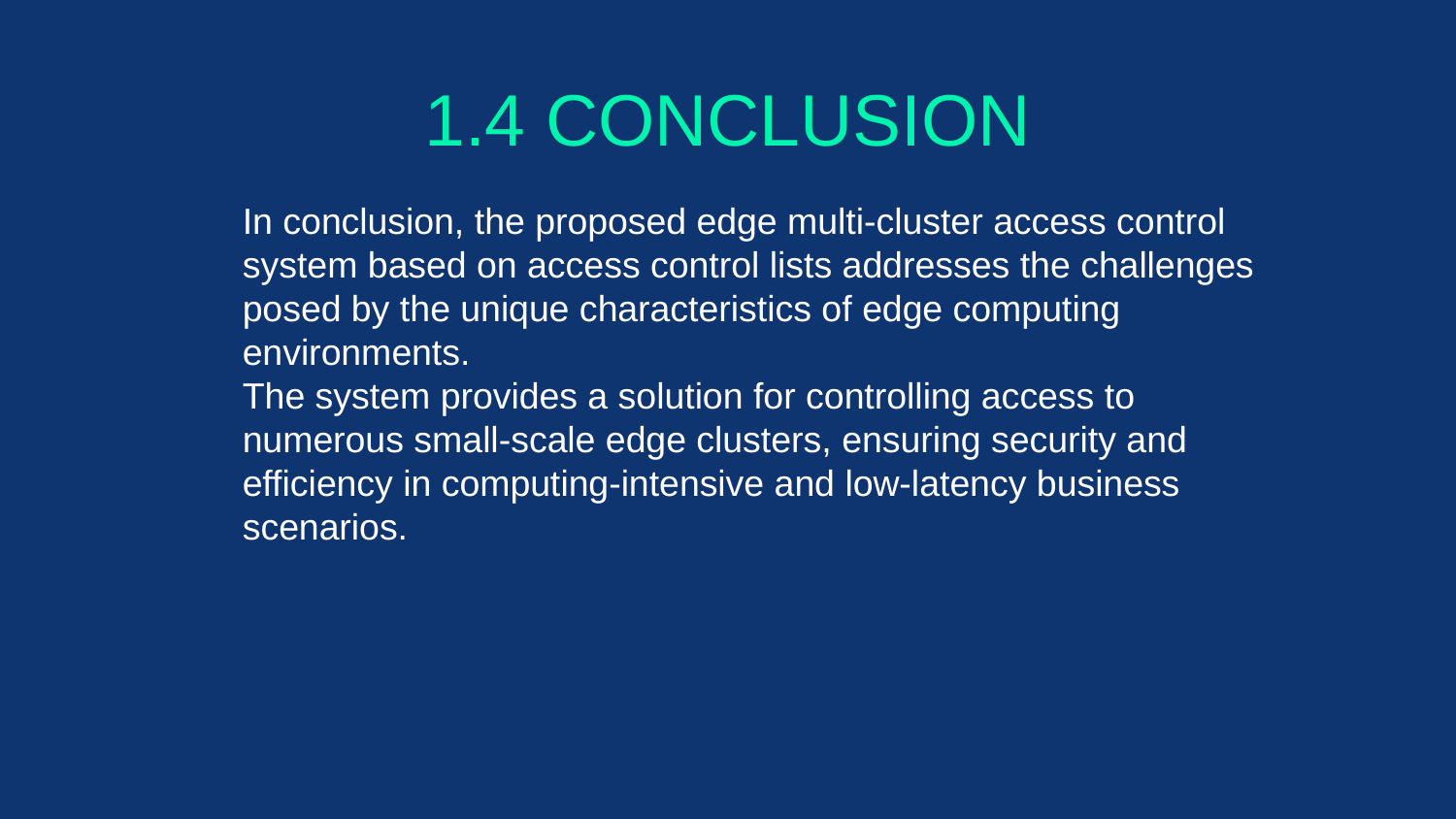

# 1.4 CONCLUSION
In conclusion, the proposed edge multi-cluster access control system based on access control lists addresses the challenges posed by the unique characteristics of edge computing environments.
The system provides a solution for controlling access to numerous small-scale edge clusters, ensuring security and efficiency in computing-intensive and low-latency business scenarios.